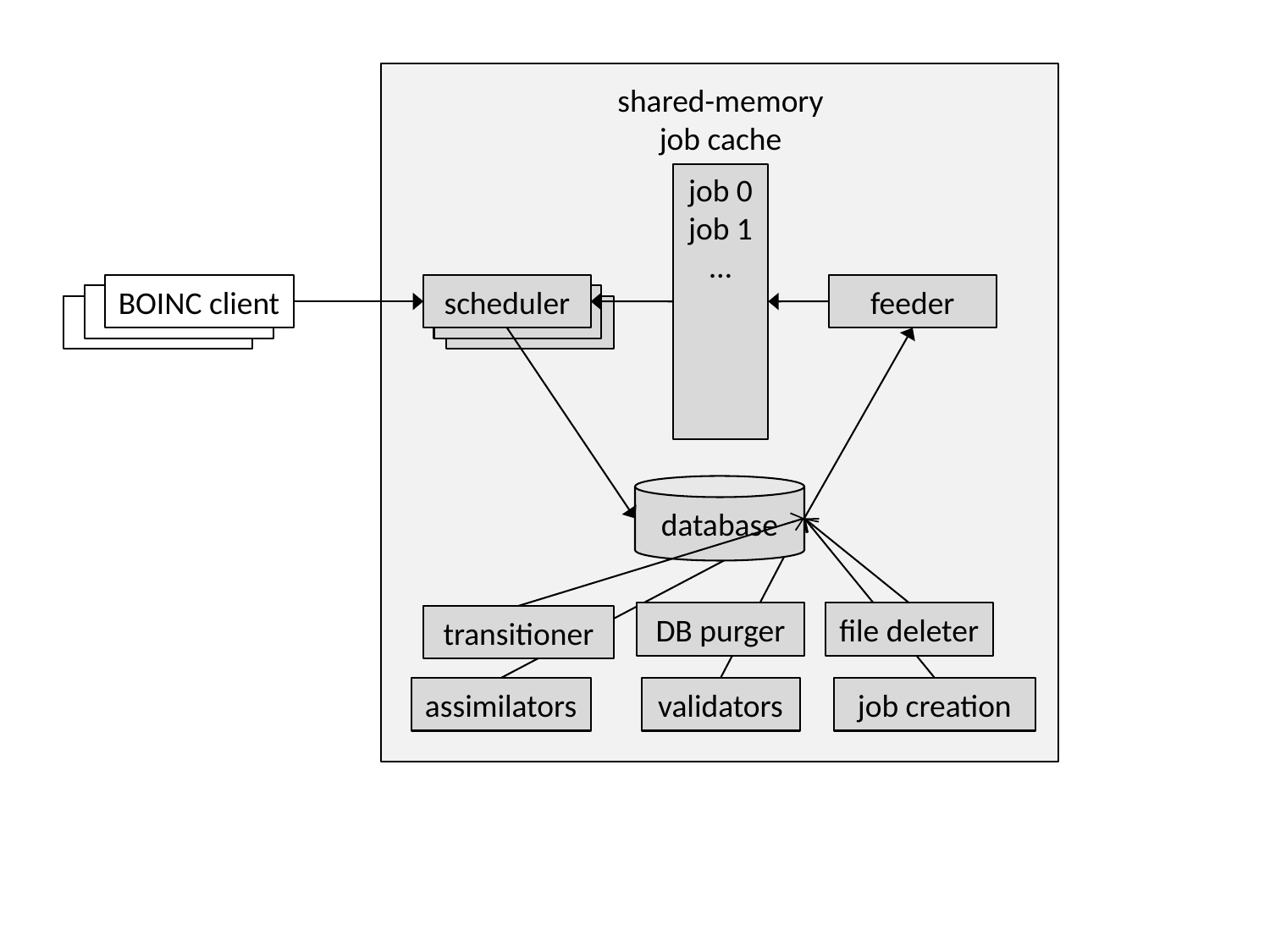

shared-memory
job cache
job 0
job 1
…
BOINC client
scheduler
feeder

database
DB purger
file deleter
transitioner
assimilators
validators
job creation